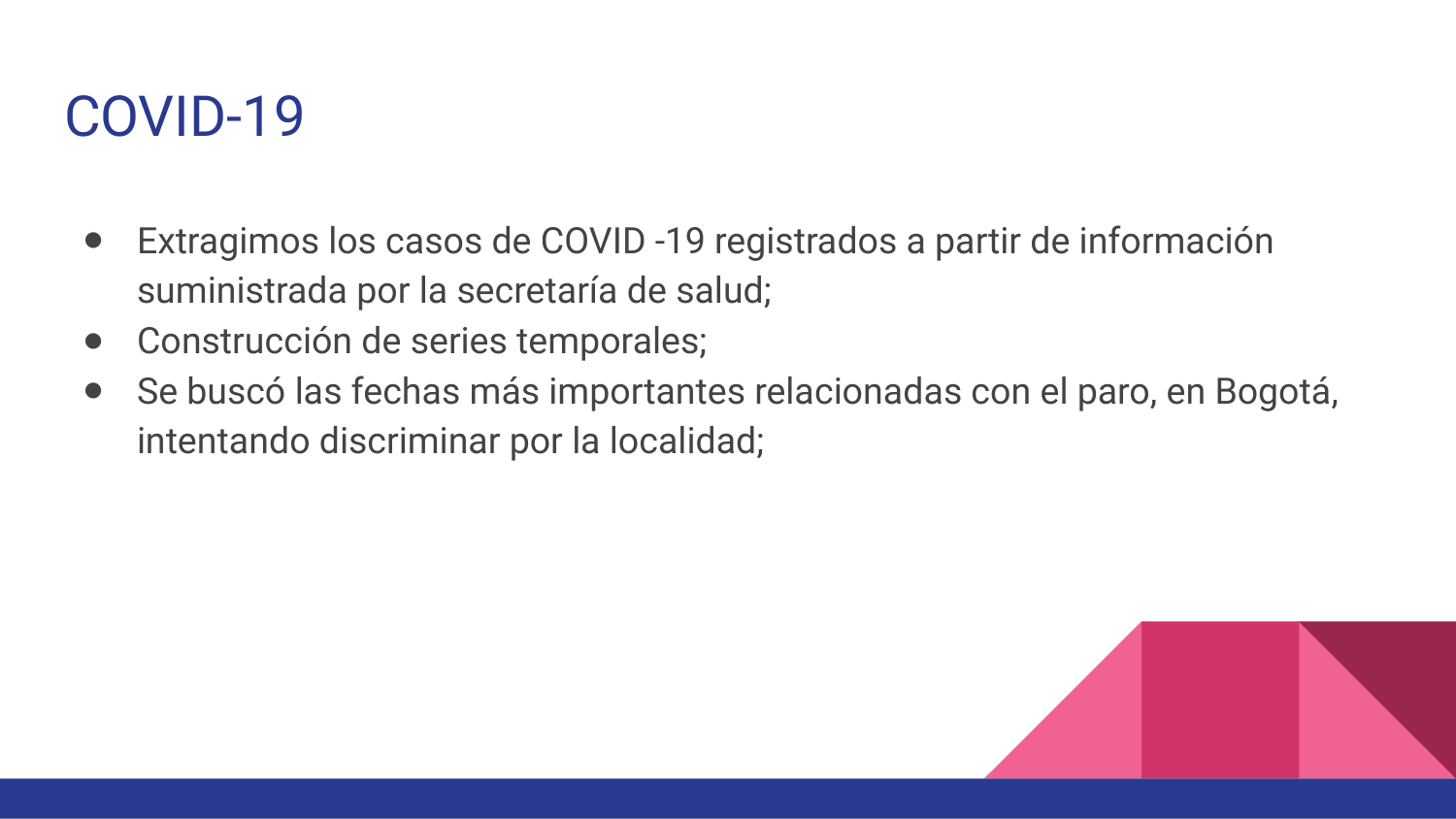

# COVID-19
Extragimos los casos de COVID -19 registrados a partir de información suministrada por la secretaría de salud;
Construcción de series temporales;
Se buscó las fechas más importantes relacionadas con el paro, en Bogotá, intentando discriminar por la localidad;